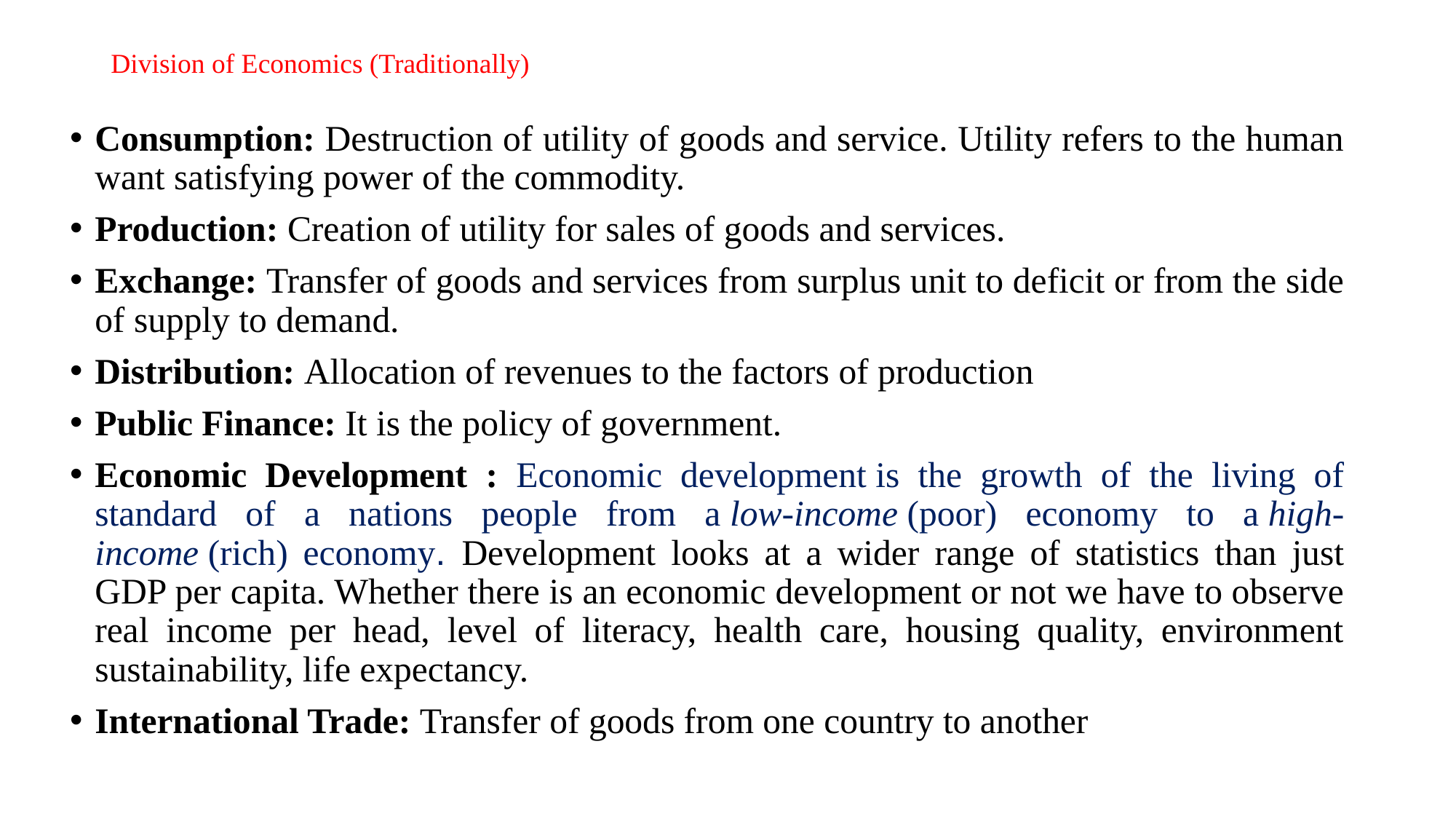

# Division of Economics (Traditionally)
Consumption: Destruction of utility of goods and service. Utility refers to the human want satisfying power of the commodity.
Production: Creation of utility for sales of goods and services.
Exchange: Transfer of goods and services from surplus unit to deficit or from the side of supply to demand.
Distribution: Allocation of revenues to the factors of production
Public Finance: It is the policy of government.
Economic Development : Economic development is the growth of the living of standard of a nations people from a low-income (poor) economy to a high-income (rich) economy. Development looks at a wider range of statistics than just GDP per capita. Whether there is an economic development or not we have to observe real income per head, level of literacy, health care, housing quality, environment sustainability, life expectancy.
International Trade: Transfer of goods from one country to another